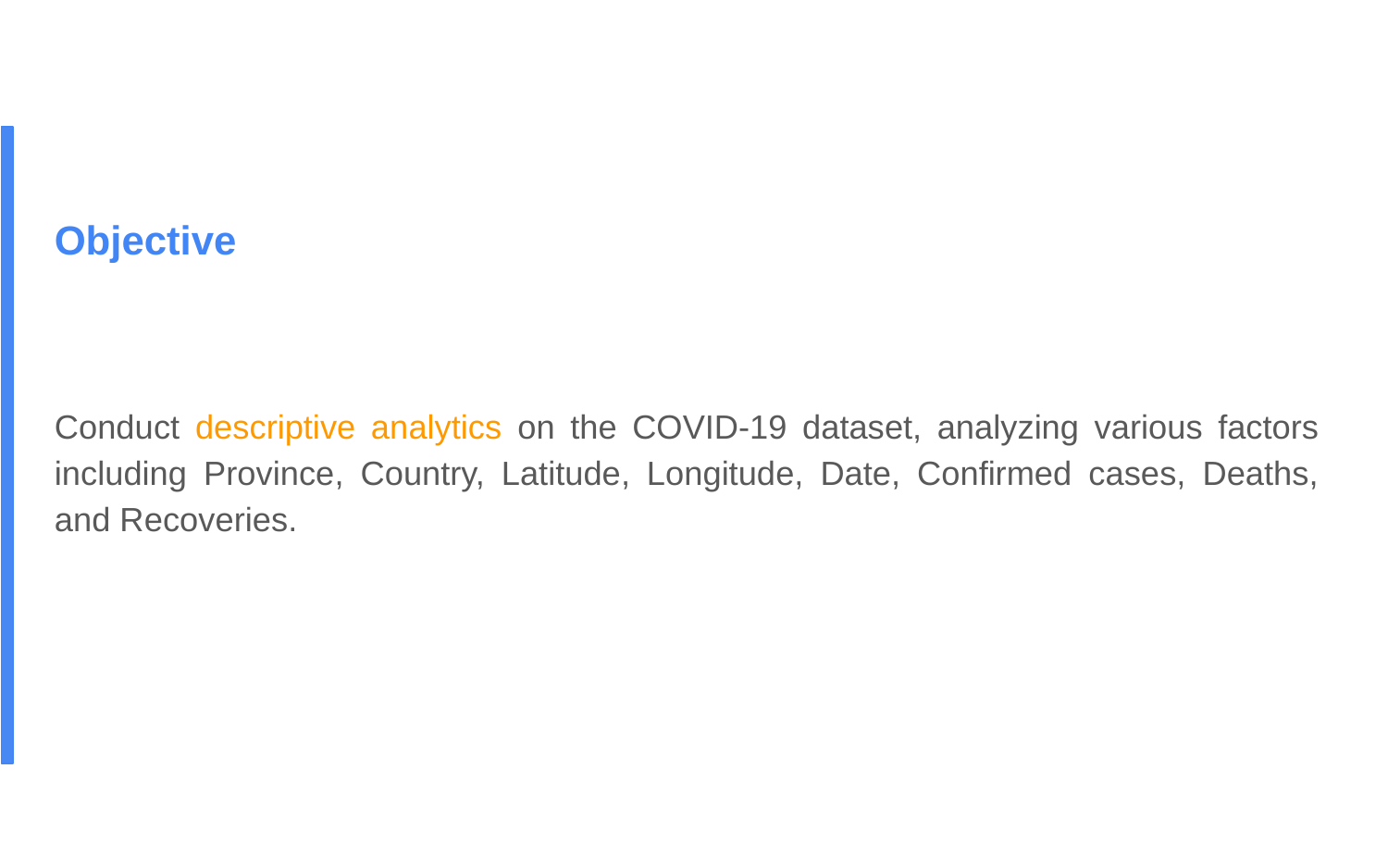

Objective
# Conduct descriptive analytics on the COVID-19 dataset, analyzing various factors including Province, Country, Latitude, Longitude, Date, Confirmed cases, Deaths, and Recoveries.